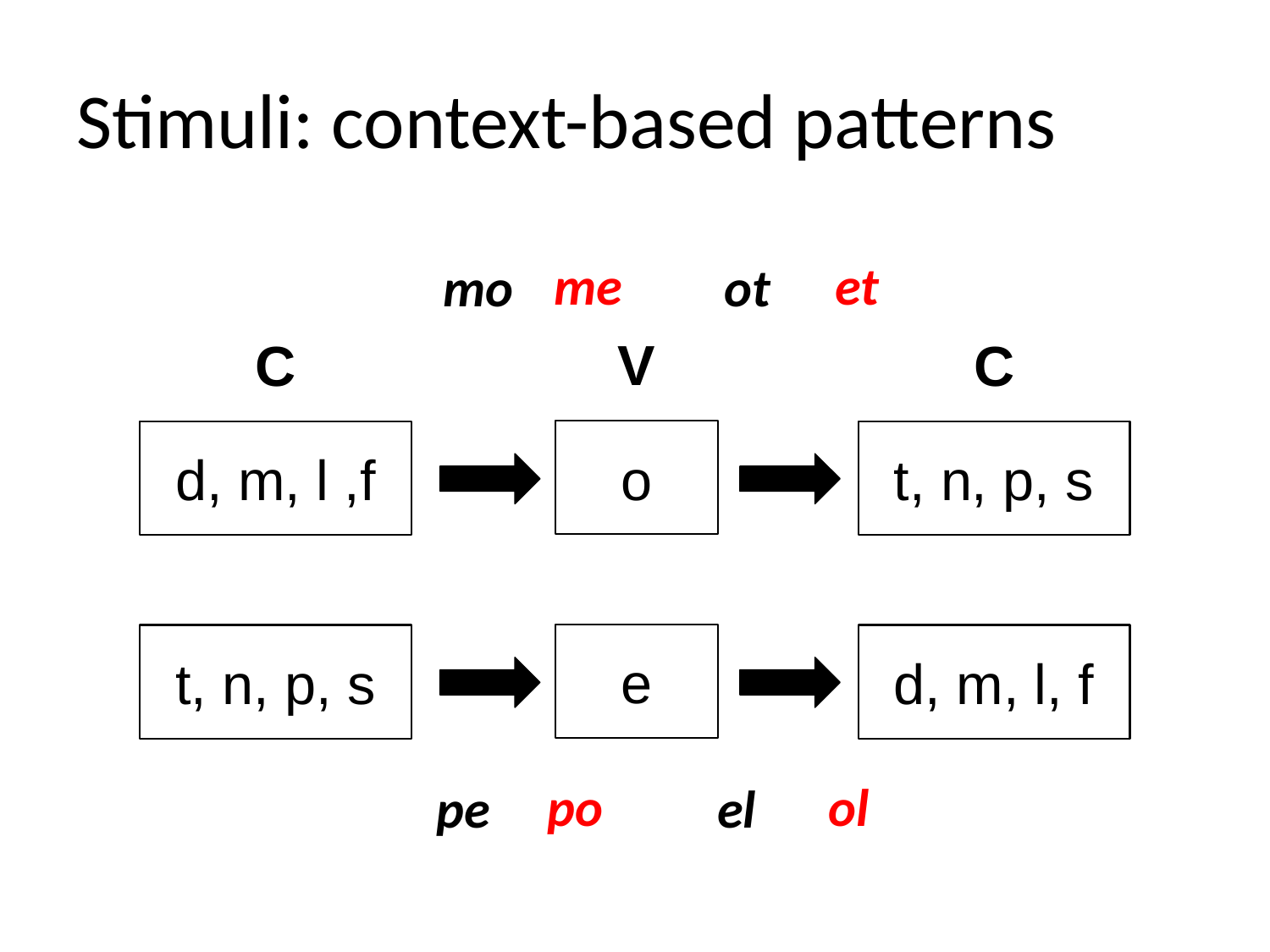

# Stimuli: context-based patterns
me
po
et
ol
mo
pe
ot
el

V

C

C

o

d, m, l ,f

t, n, p, s

e

t, n, p, s

d, m, l, f